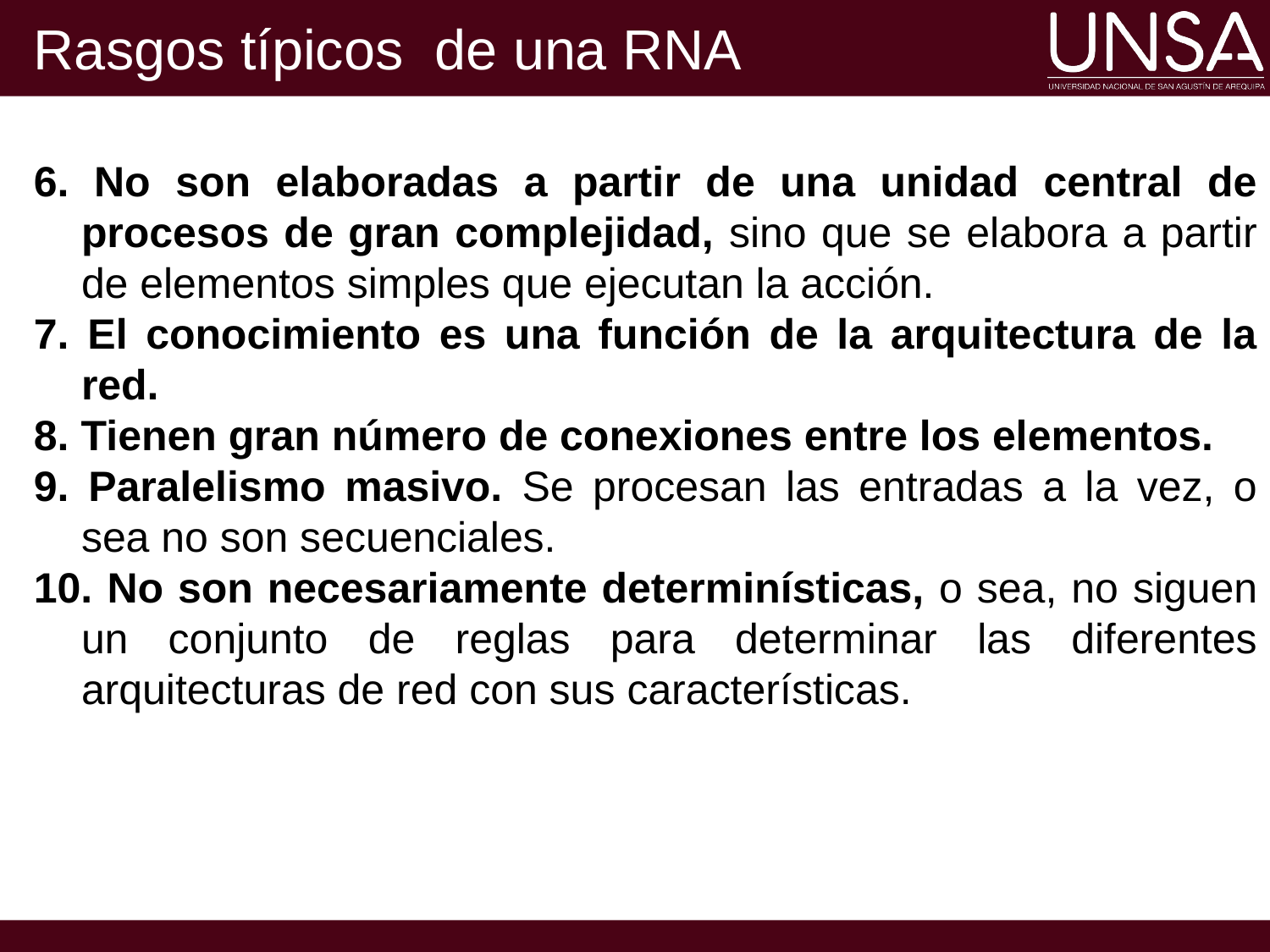

Rasgos típicos  de una RNA
6. No son elaboradas a partir de una unidad central de procesos de gran complejidad, sino que se elabora a partir de elementos simples que ejecutan la acción.
7. El conocimiento es una función de la arquitectura de la red.
8. Tienen gran número de conexiones entre los elementos.
9. Paralelismo masivo. Se procesan las entradas a la vez, o sea no son secuenciales.
10. No son necesariamente determinísticas, o sea, no siguen un conjunto de reglas para determinar las diferentes arquitecturas de red con sus características.